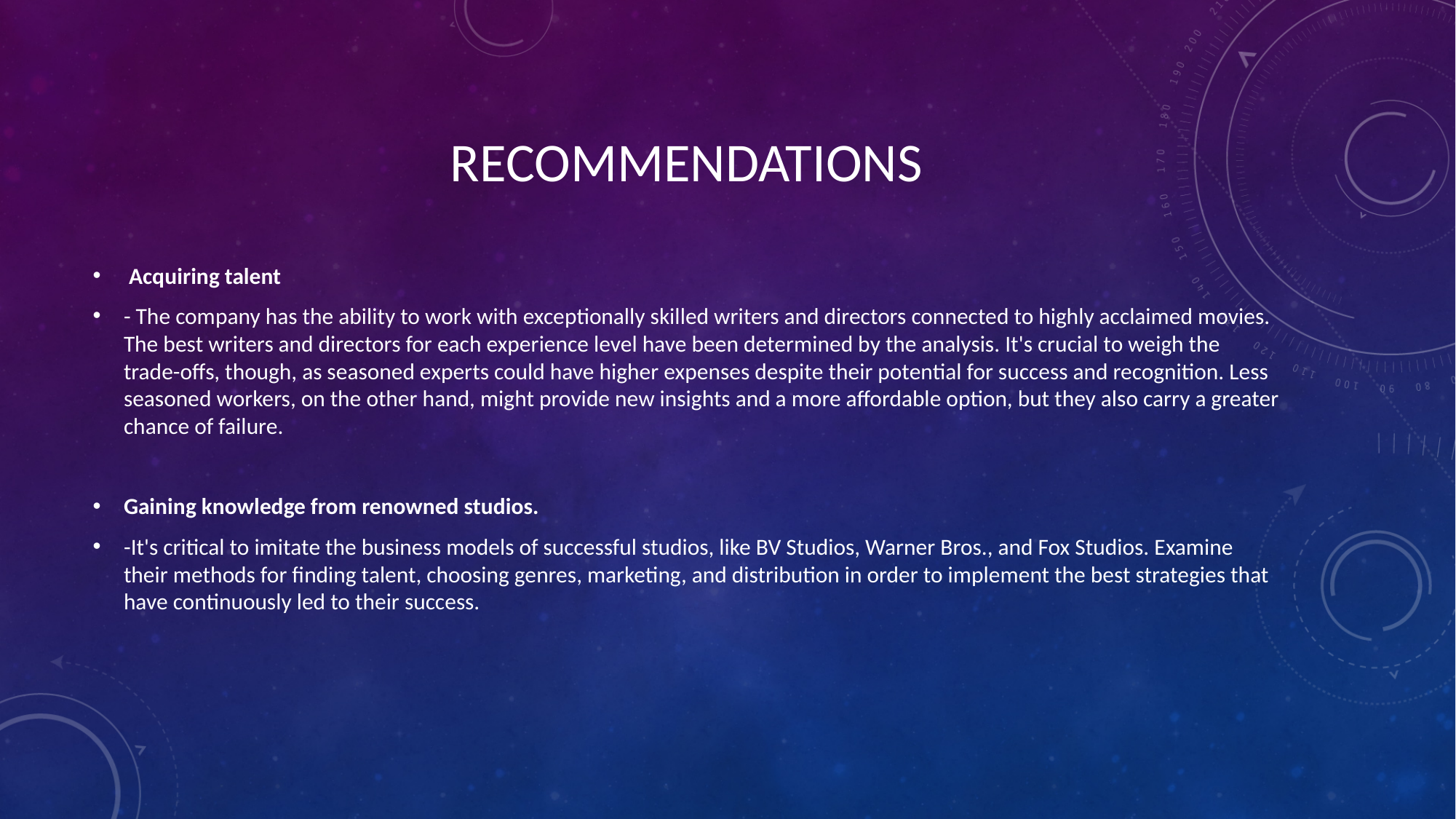

# Recommendations
 Acquiring talent
- The company has the ability to work with exceptionally skilled writers and directors connected to highly acclaimed movies. The best writers and directors for each experience level have been determined by the analysis. It's crucial to weigh the trade-offs, though, as seasoned experts could have higher expenses despite their potential for success and recognition. Less seasoned workers, on the other hand, might provide new insights and a more affordable option, but they also carry a greater chance of failure.

Gaining knowledge from renowned studios.
-It's critical to imitate the business models of successful studios, like BV Studios, Warner Bros., and Fox Studios. Examine their methods for finding talent, choosing genres, marketing, and distribution in order to implement the best strategies that have continuously led to their success.